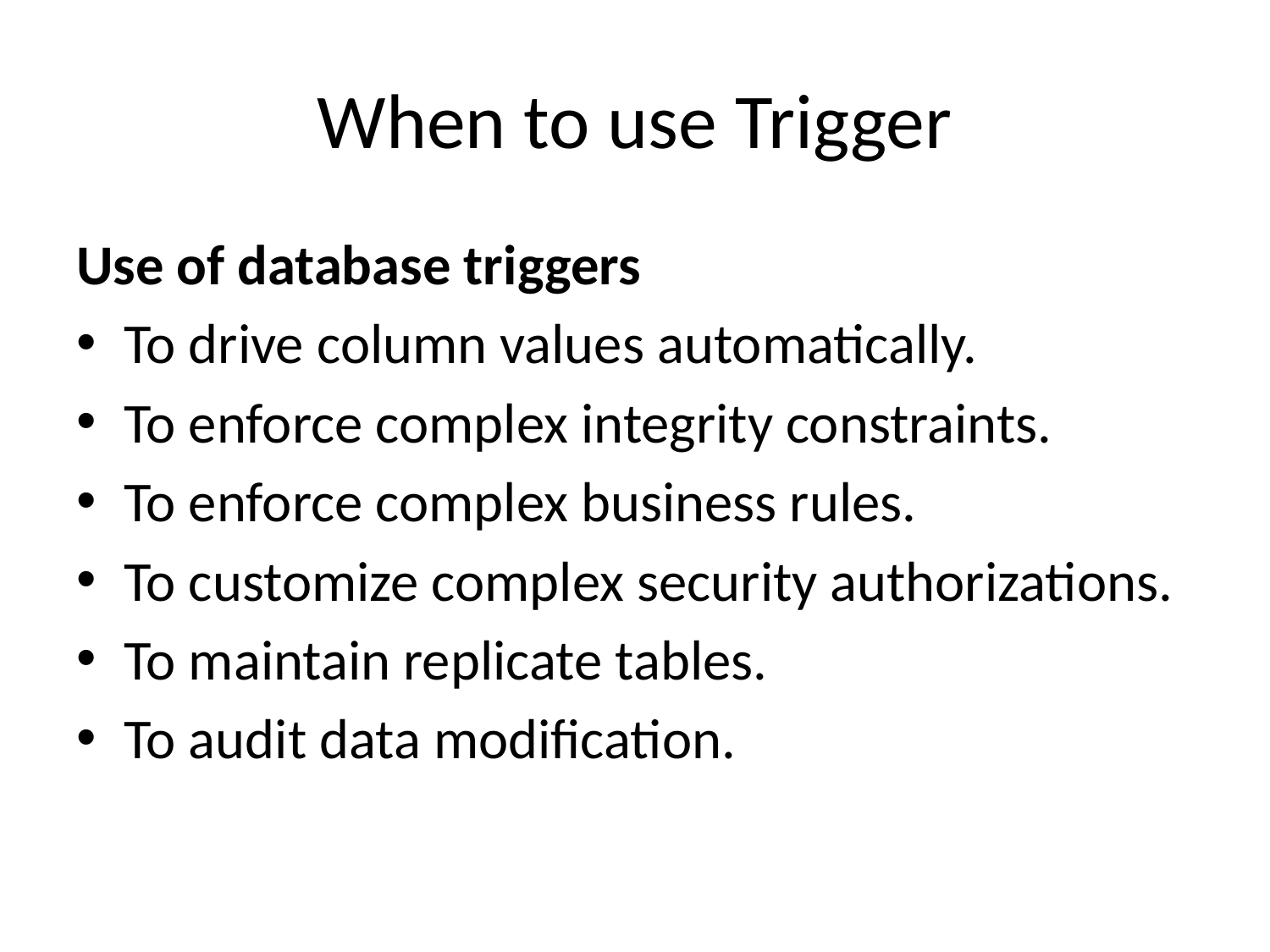

# When to use Trigger
Use of database triggers
To drive column values automatically.
To enforce complex integrity constraints.
To enforce complex business rules.
To customize complex security authorizations.
To maintain replicate tables.
To audit data modification.